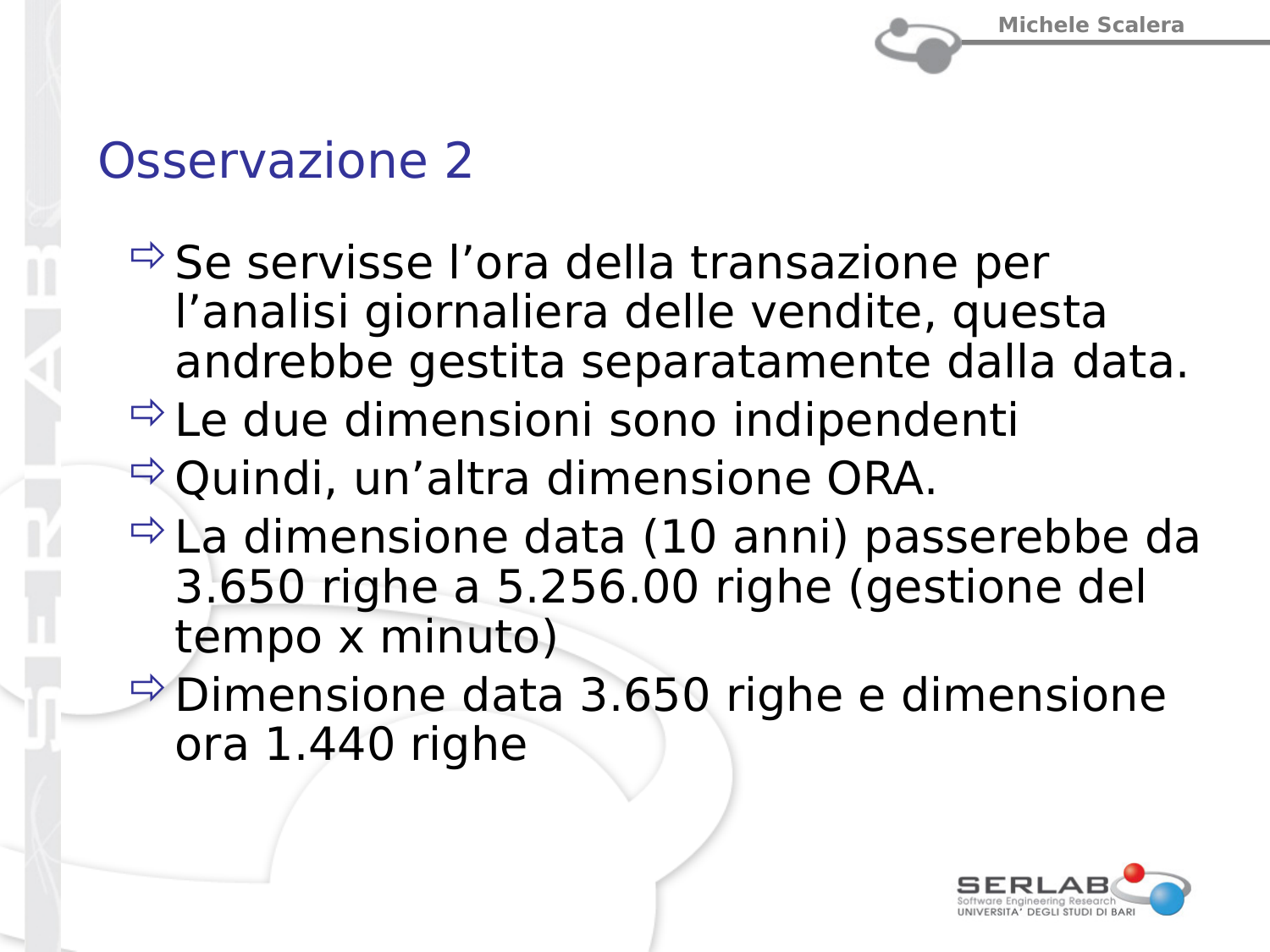

# Osservazione 2
Se servisse l’ora della transazione per l’analisi giornaliera delle vendite, questa andrebbe gestita separatamente dalla data.
Le due dimensioni sono indipendenti
Quindi, un’altra dimensione ORA.
La dimensione data (10 anni) passerebbe da 3.650 righe a 5.256.00 righe (gestione del tempo x minuto)
Dimensione data 3.650 righe e dimensione ora 1.440 righe